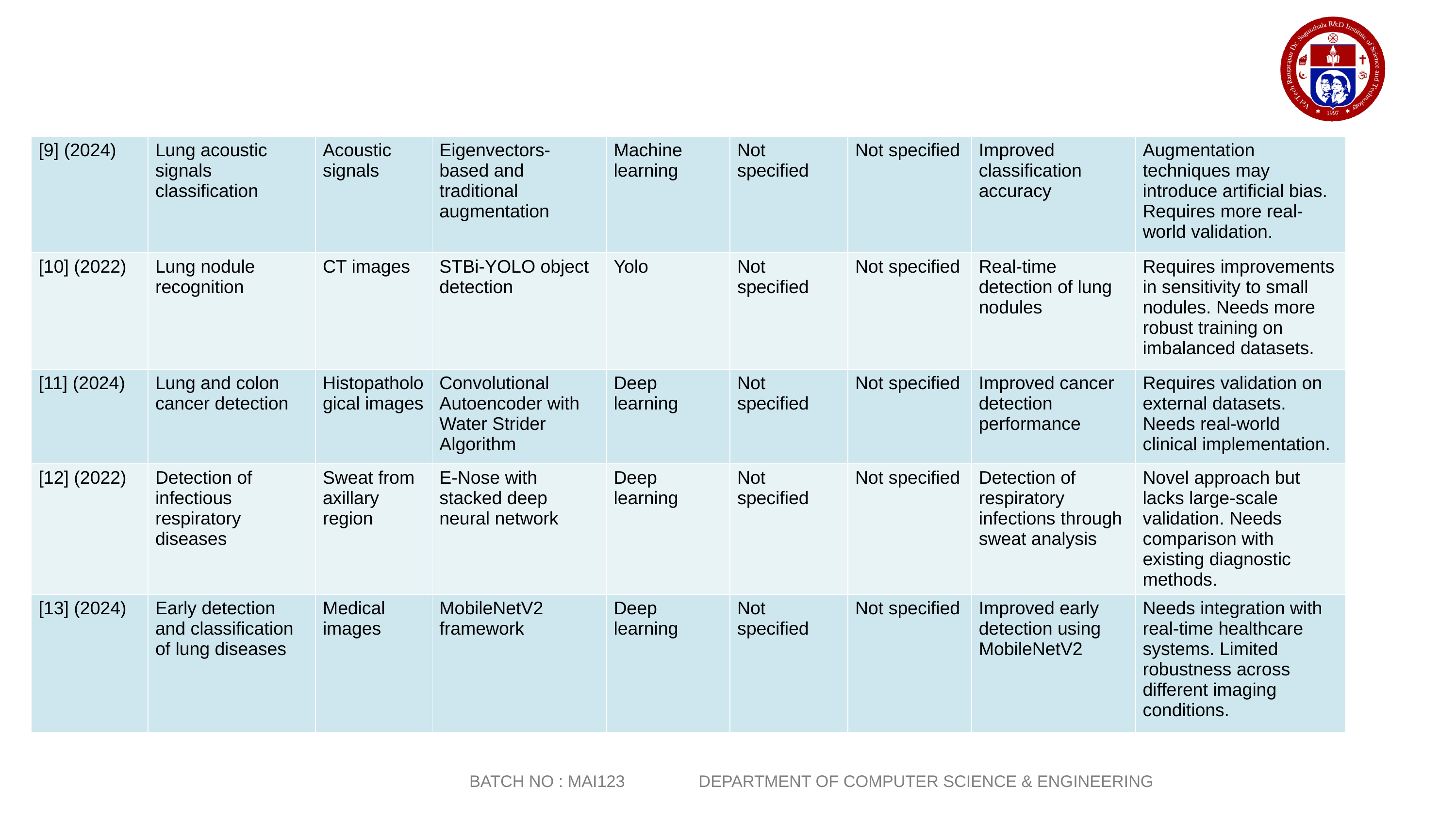

| [9] (2024) | Lung acoustic signals classification | Acoustic signals | Eigenvectors-based and traditional augmentation | Machine learning | Not specified | Not specified | Improved classification accuracy | Augmentation techniques may introduce artificial bias. Requires more real-world validation. |
| --- | --- | --- | --- | --- | --- | --- | --- | --- |
| [10] (2022) | Lung nodule recognition | CT images | STBi-YOLO object detection | Yolo | Not specified | Not specified | Real-time detection of lung nodules | Requires improvements in sensitivity to small nodules. Needs more robust training on imbalanced datasets. |
| [11] (2024) | Lung and colon cancer detection | Histopathological images | Convolutional Autoencoder with Water Strider Algorithm | Deep learning | Not specified | Not specified | Improved cancer detection performance | Requires validation on external datasets. Needs real-world clinical implementation. |
| [12] (2022) | Detection of infectious respiratory diseases | Sweat from axillary region | E-Nose with stacked deep neural network | Deep learning | Not specified | Not specified | Detection of respiratory infections through sweat analysis | Novel approach but lacks large-scale validation. Needs comparison with existing diagnostic methods. |
| [13] (2024) | Early detection and classification of lung diseases | Medical images | MobileNetV2 framework | Deep learning | Not specified | Not specified | Improved early detection using MobileNetV2 | Needs integration with real-time healthcare systems. Limited robustness across different imaging conditions. |

BATCH NO : MAI123                DEPARTMENT OF COMPUTER SCIENCE & ENGINEERING